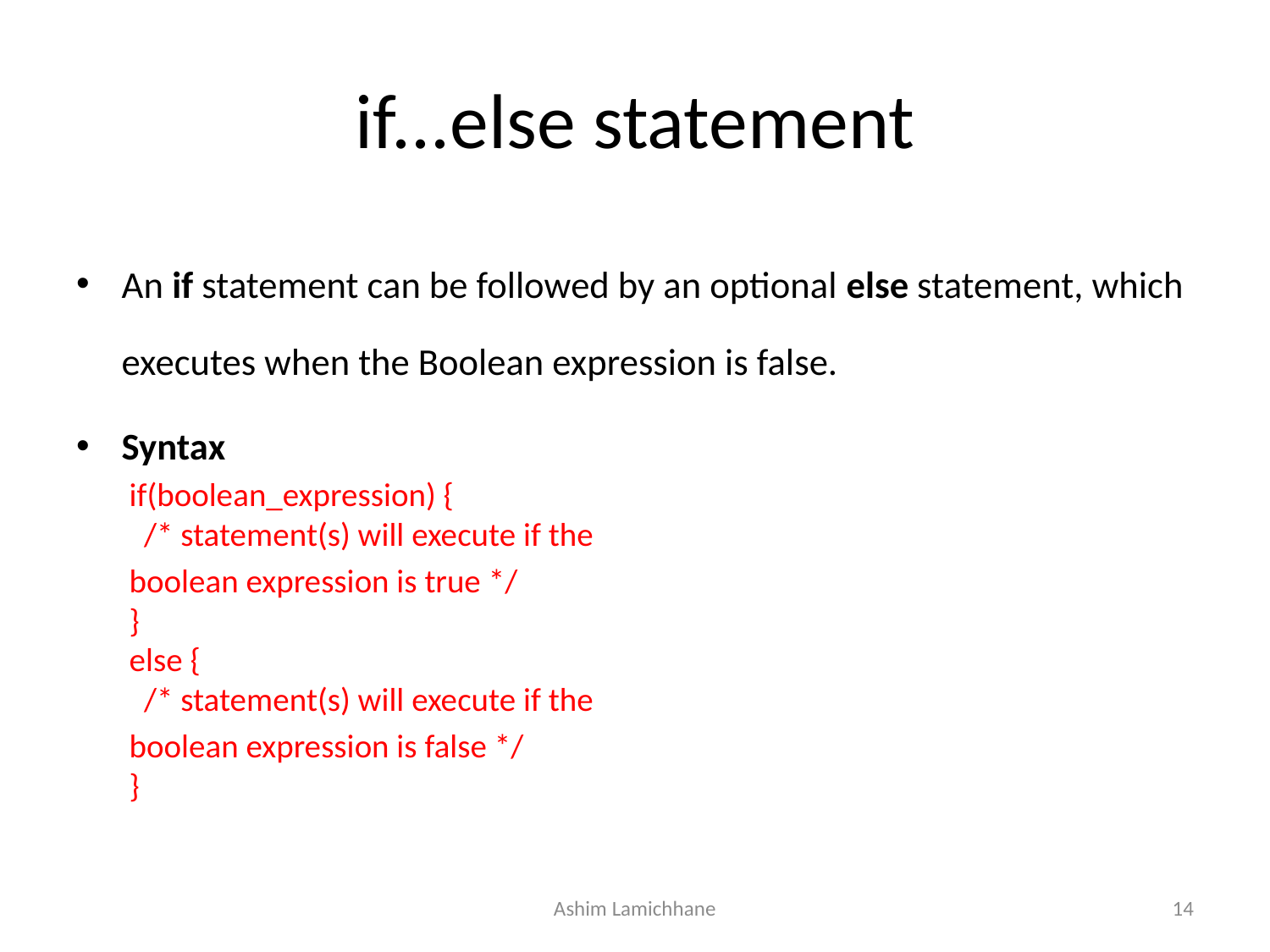

# if...else statement
An if statement can be followed by an optional else statement, which executes when the Boolean expression is false.
Syntax
if(boolean_expression) {
  /* statement(s) will execute if the
	boolean expression is true */
}
else {
  /* statement(s) will execute if the
	boolean expression is false */
}
Ashim Lamichhane
14